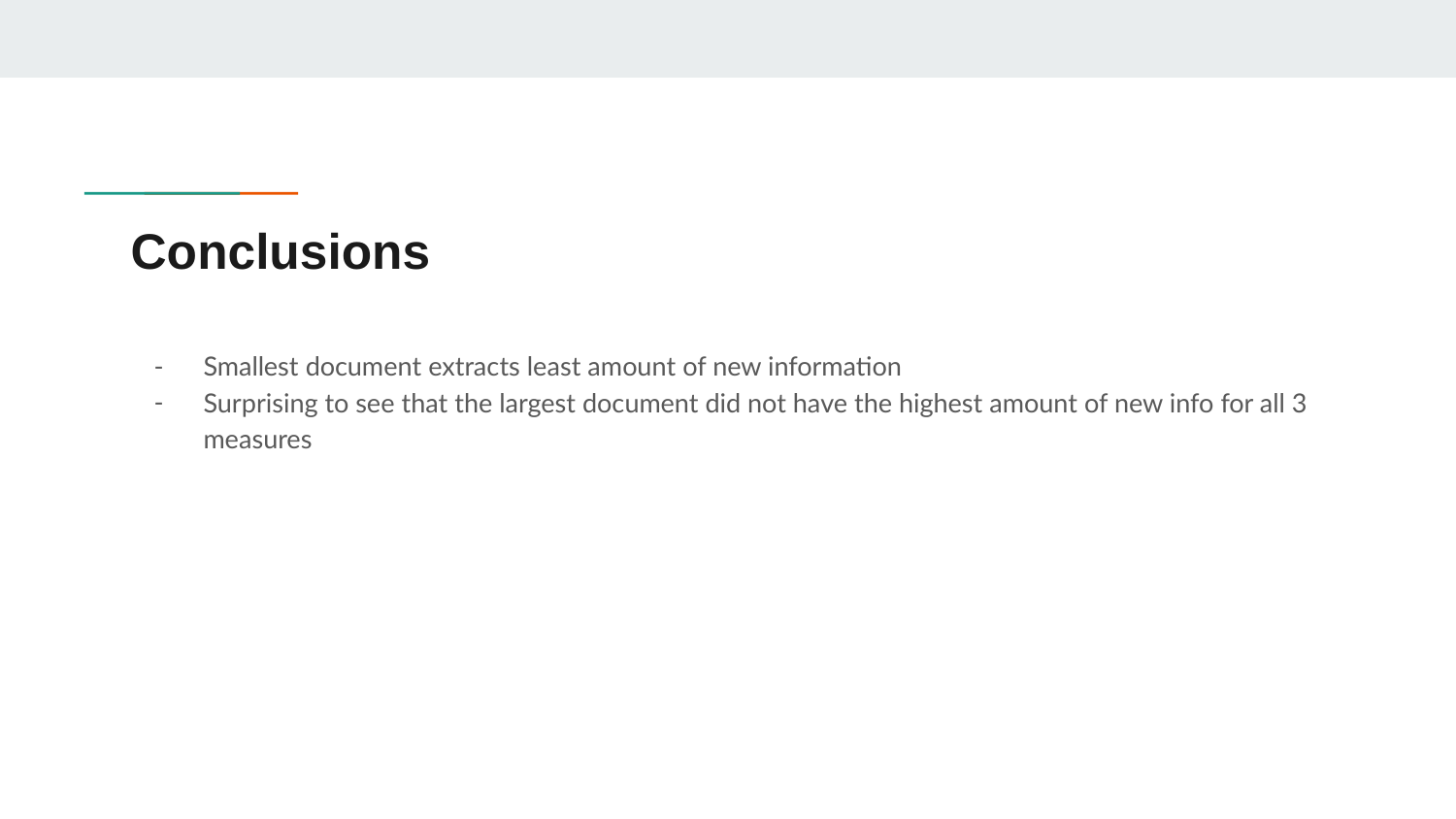

# Conclusions
Smallest document extracts least amount of new information
Surprising to see that the largest document did not have the highest amount of new info for all 3 measures